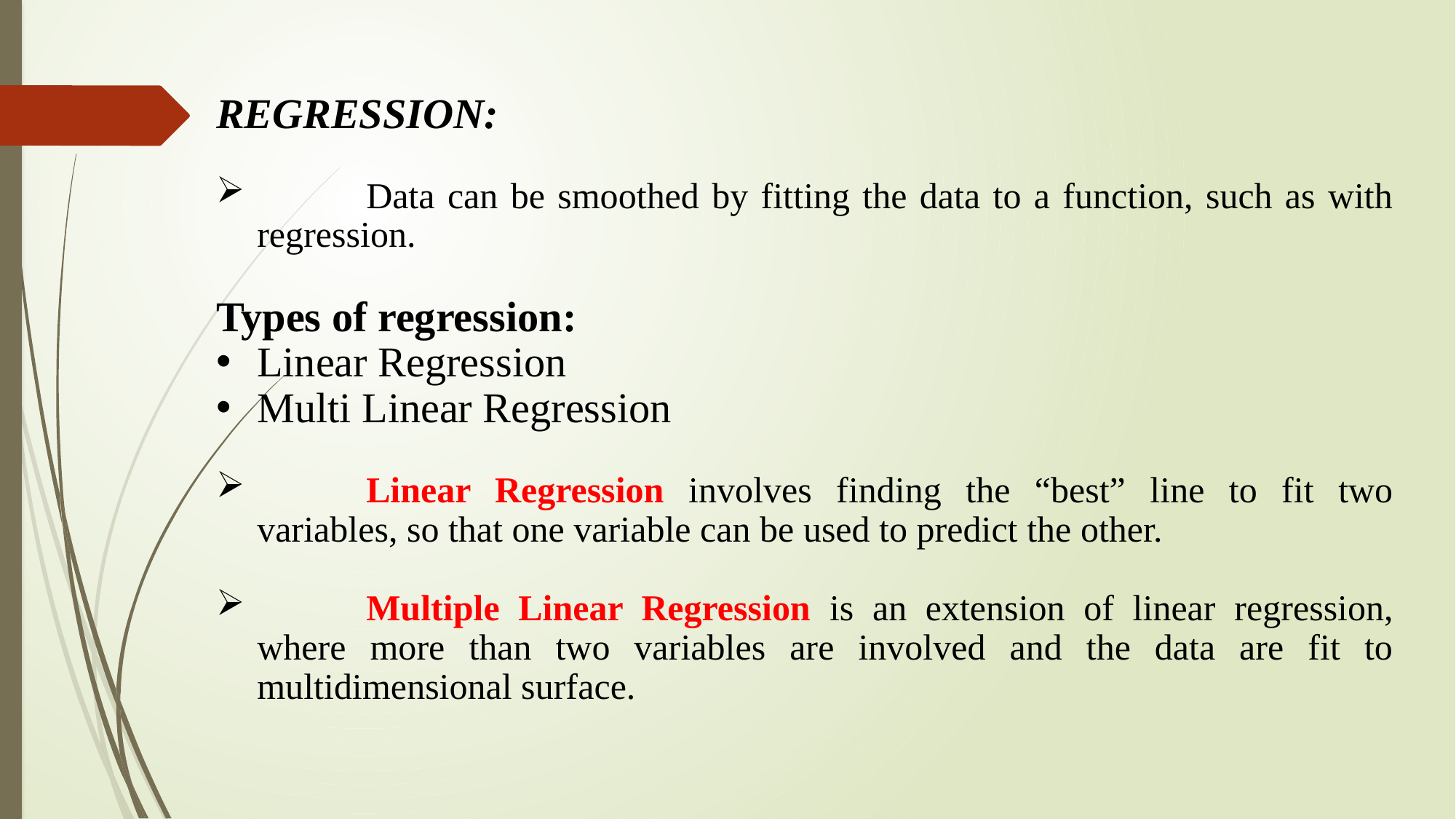

REGRESSION:

	Data can be smoothed by fitting the data to a function, such as with regression.

Types of regression:
Linear Regression
Multi Linear Regression

	Linear Regression involves finding the “best” line to fit two variables, so that one variable can be used to predict the other.

	Multiple Linear Regression is an extension of linear regression, where more than two variables are involved and the data are fit to multidimensional surface.